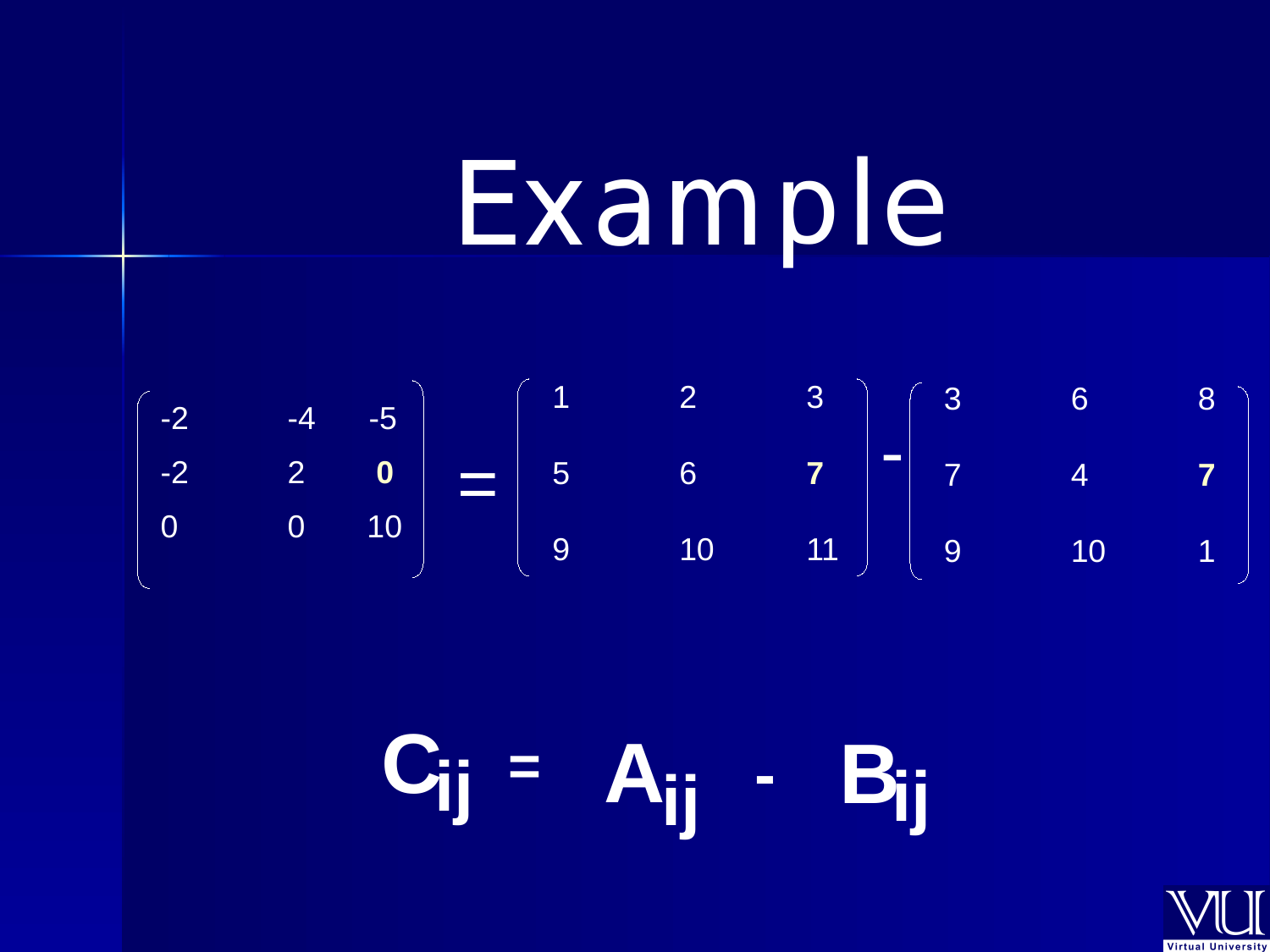

Example
	1	2	3
       	5	6	7
       	9	10	11
	3	6       	8
       	7	4       	7
       	9	10     	1

-2	-4      -5
-2	2        0
0	0       10
-
=
C
A
B
=
-
ij
ij
ij